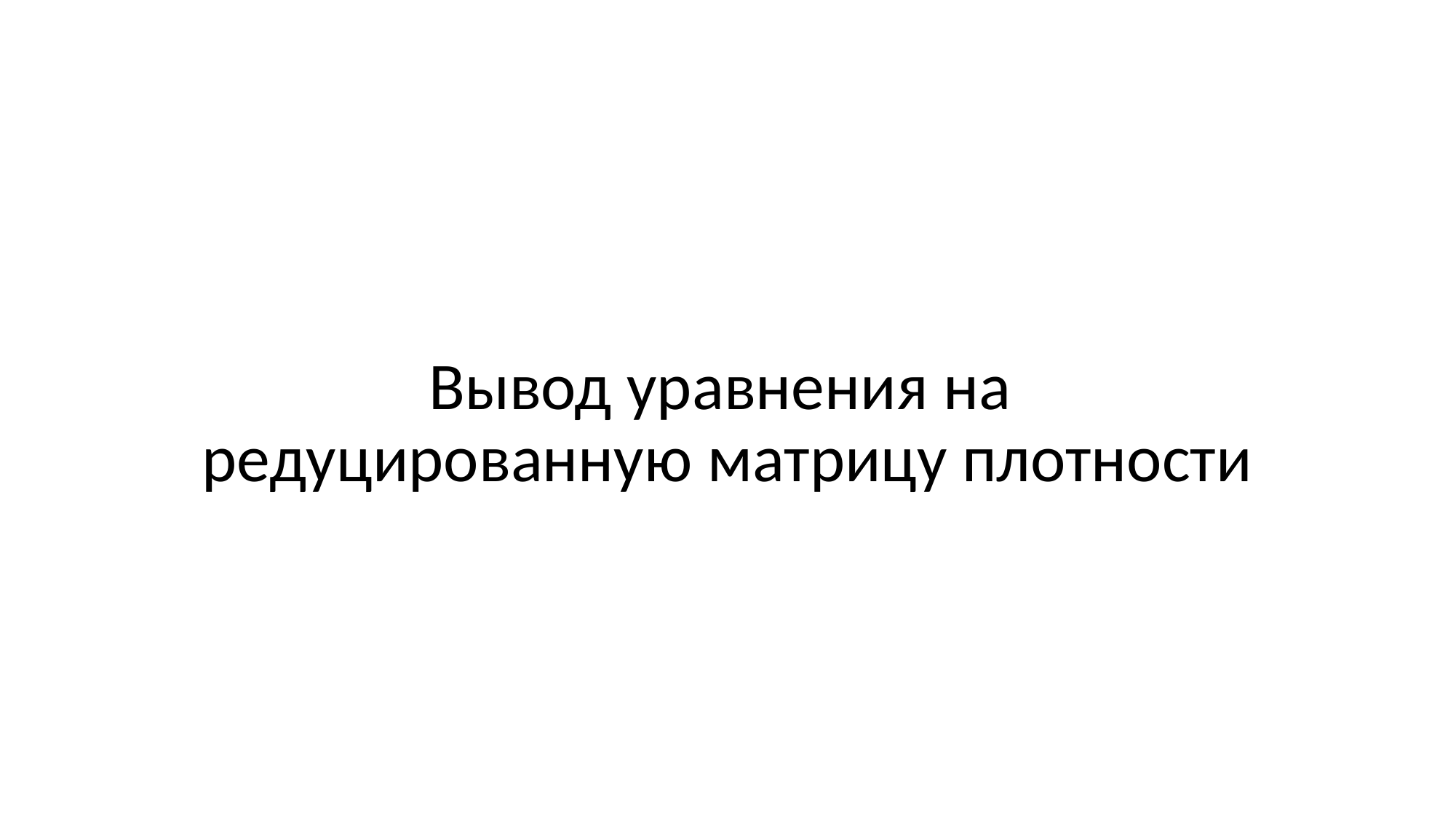

# Вывод уравнения на редуцированную матрицу плотности